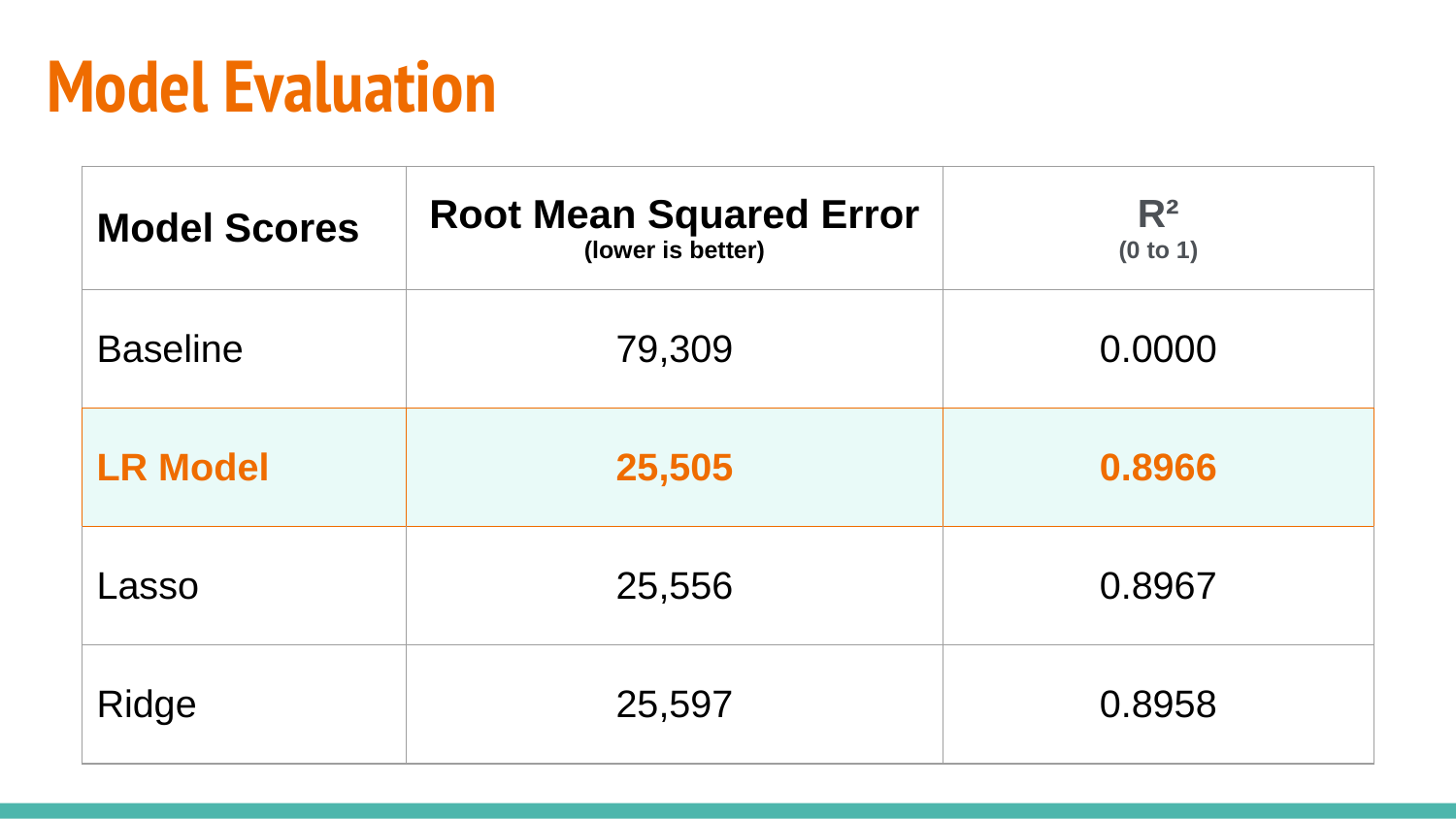

# Model Evaluation
| Model Scores | Root Mean Squared Error (lower is better) | R² (0 to 1) |
| --- | --- | --- |
| Baseline | 79,309 | 0.0000 |
| LR Model | 25,505 | 0.8966 |
| Lasso | 25,556 | 0.8967 |
| Ridge | 25,597 | 0.8958 |